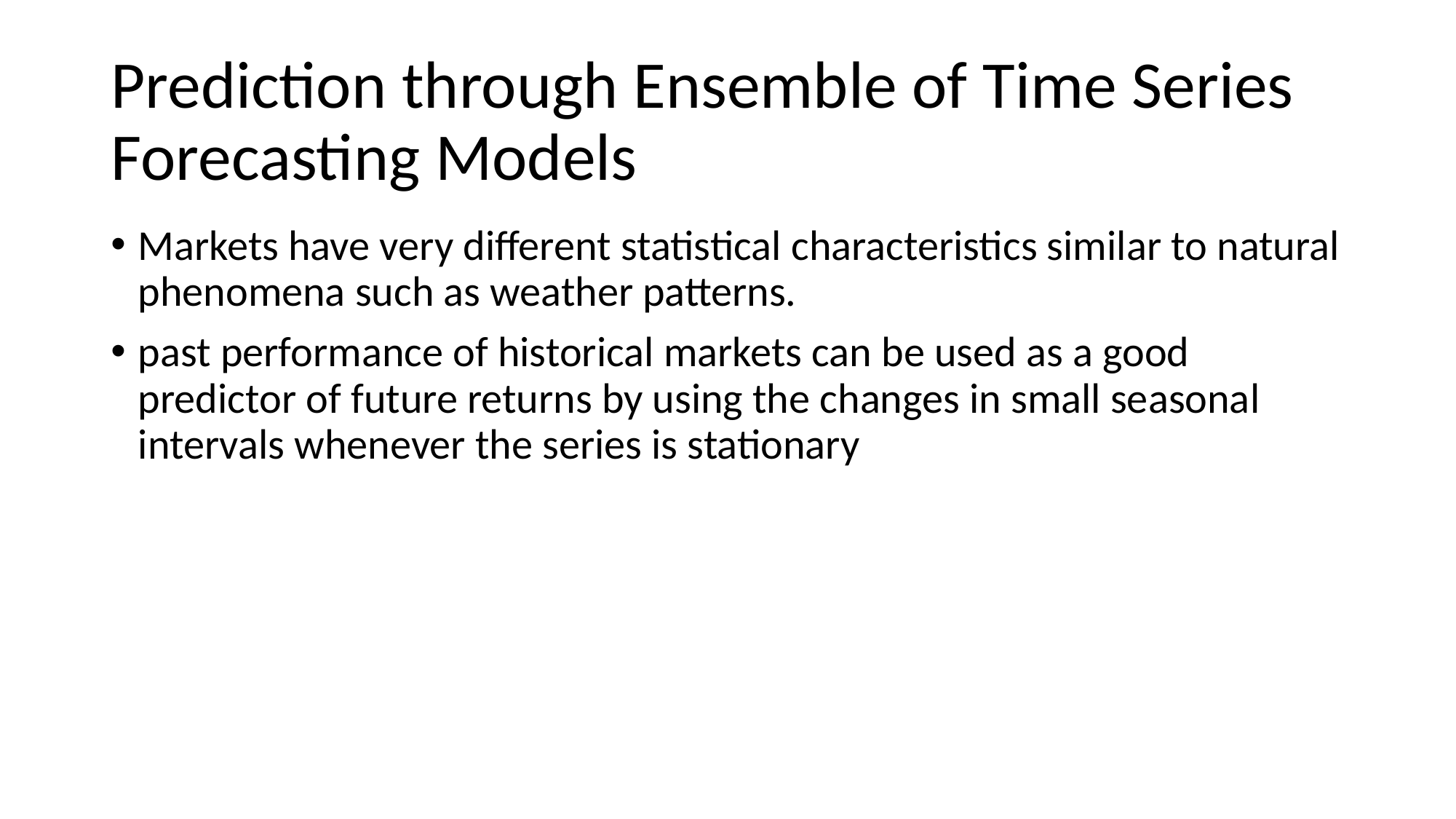

# Prediction through Ensemble of Time Series Forecasting Models
Markets have very different statistical characteristics similar to natural phenomena such as weather patterns.
past performance of historical markets can be used as a good predictor of future returns by using the changes in small seasonal intervals whenever the series is stationary